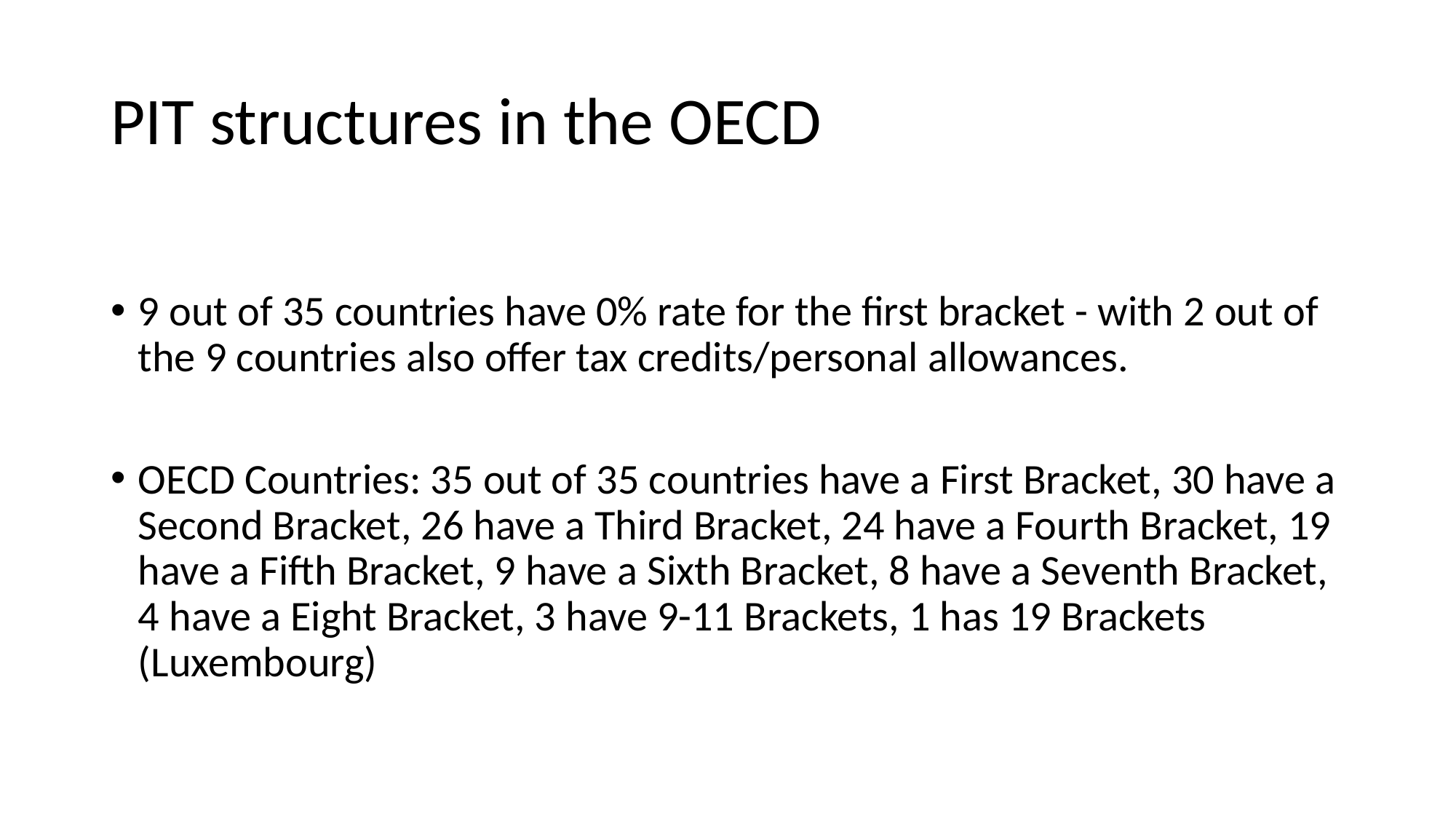

# PIT structures in the OECD

9 out of 35 countries have 0% rate for the first bracket - with 2 out of the 9 countries also offer tax credits/personal allowances.

OECD Countries: 35 out of 35 countries have a First Bracket, 30 have a Second Bracket, 26 have a Third Bracket, 24 have a Fourth Bracket, 19 have a Fifth Bracket, 9 have a Sixth Bracket, 8 have a Seventh Bracket, 4 have a Eight Bracket, 3 have 9-11 Brackets, 1 has 19 Brackets (Luxembourg)